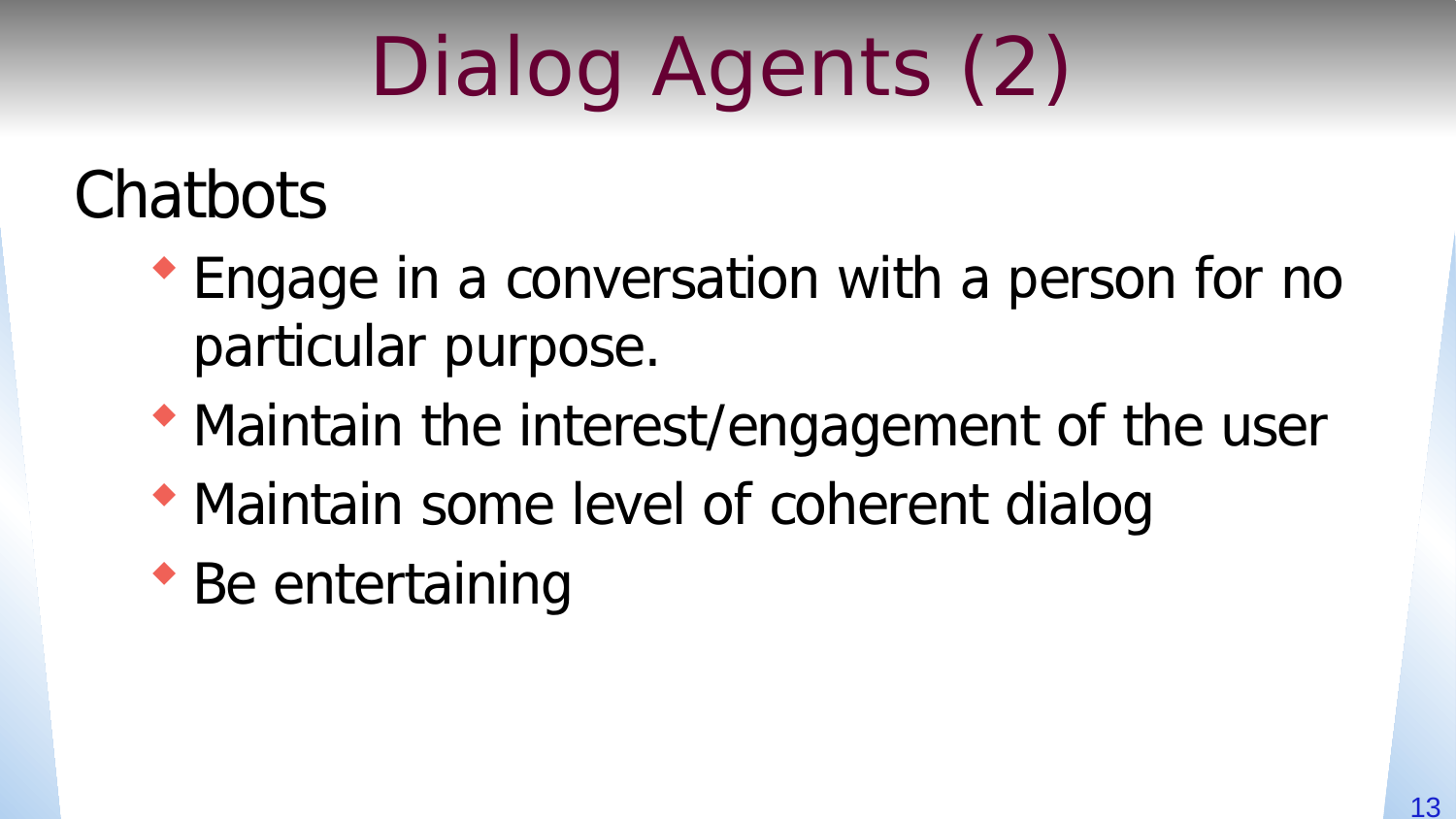

# Dialog Agents (2)
Chatbots
Engage in a conversation with a person for no particular purpose.
Maintain the interest/engagement of the user
Maintain some level of coherent dialog
Be entertaining
13